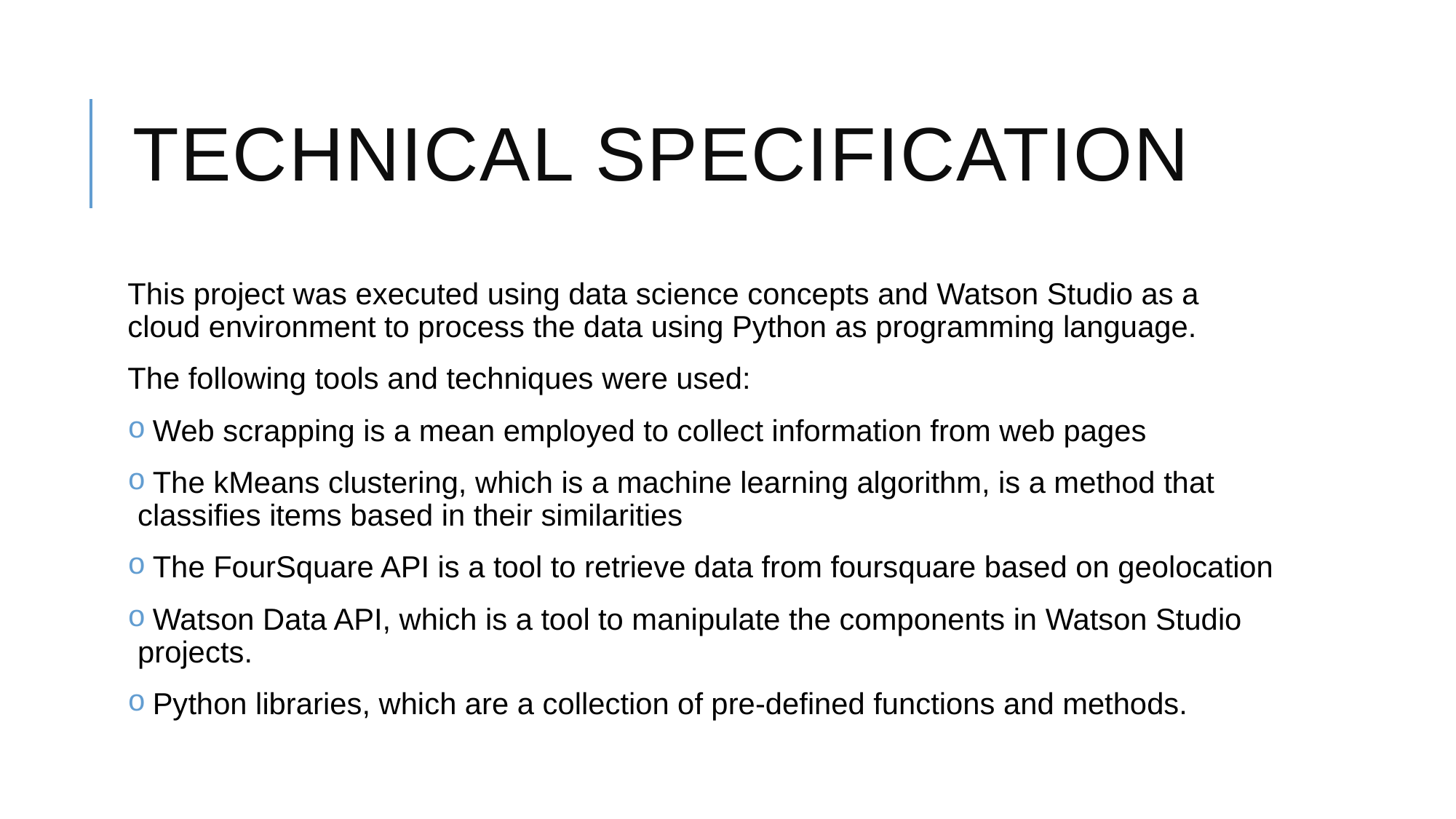

# Technical specification
This project was executed using data science concepts and Watson Studio as a cloud environment to process the data using Python as programming language.
The following tools and techniques were used:
 Web scrapping is a mean employed to collect information from web pages
 The kMeans clustering, which is a machine learning algorithm, is a method that classifies items based in their similarities
 The FourSquare API is a tool to retrieve data from foursquare based on geolocation
 Watson Data API, which is a tool to manipulate the components in Watson Studio projects.
 Python libraries, which are a collection of pre-defined functions and methods.